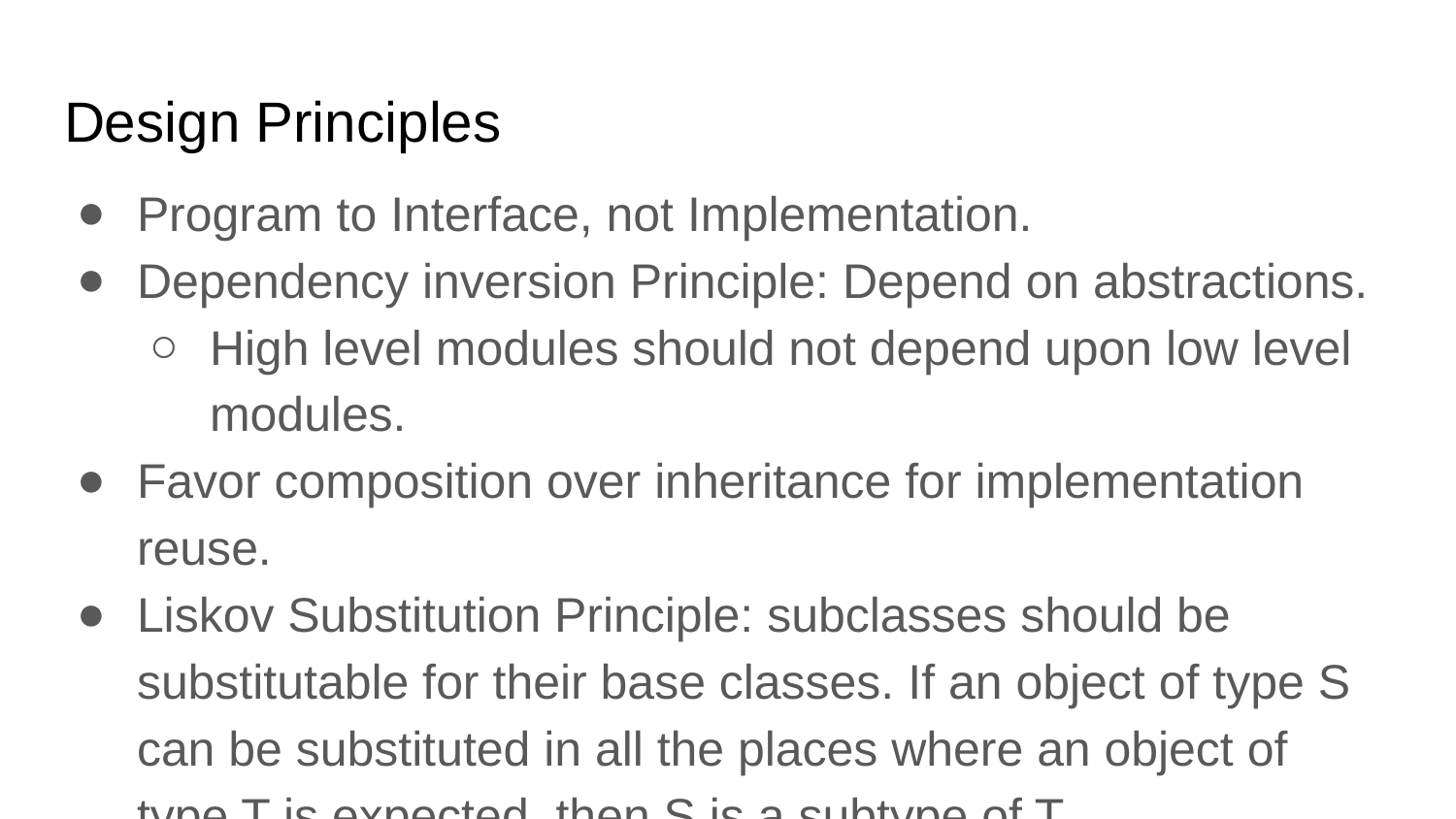

# Design Principles
Program to Interface, not Implementation.
Dependency inversion Principle: Depend on abstractions.
High level modules should not depend upon low level modules.
Favor composition over inheritance for implementation reuse.
Liskov Substitution Principle: subclasses should be substitutable for their base classes. If an object of type S can be substituted in all the places where an object of type T is expected, then S is a subtype of T.